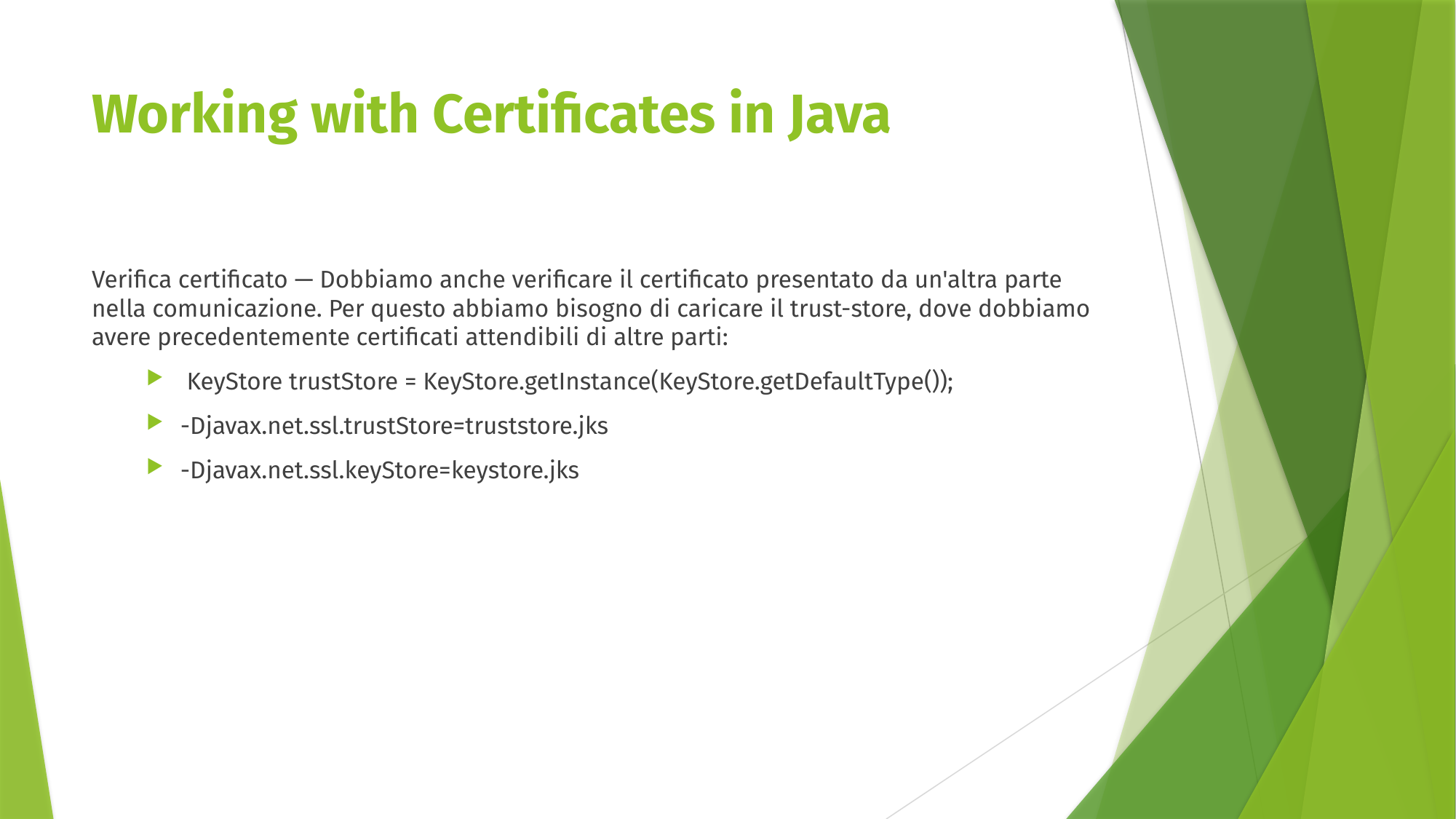

# Working with Certificates in Java
Verifica certificato — Dobbiamo anche verificare il certificato presentato da un'altra parte nella comunicazione. Per questo abbiamo bisogno di caricare il trust-store, dove dobbiamo avere precedentemente certificati attendibili di altre parti:
 KeyStore trustStore = KeyStore.getInstance(KeyStore.getDefaultType());
-Djavax.net.ssl.trustStore=truststore.jks
-Djavax.net.ssl.keyStore=keystore.jks